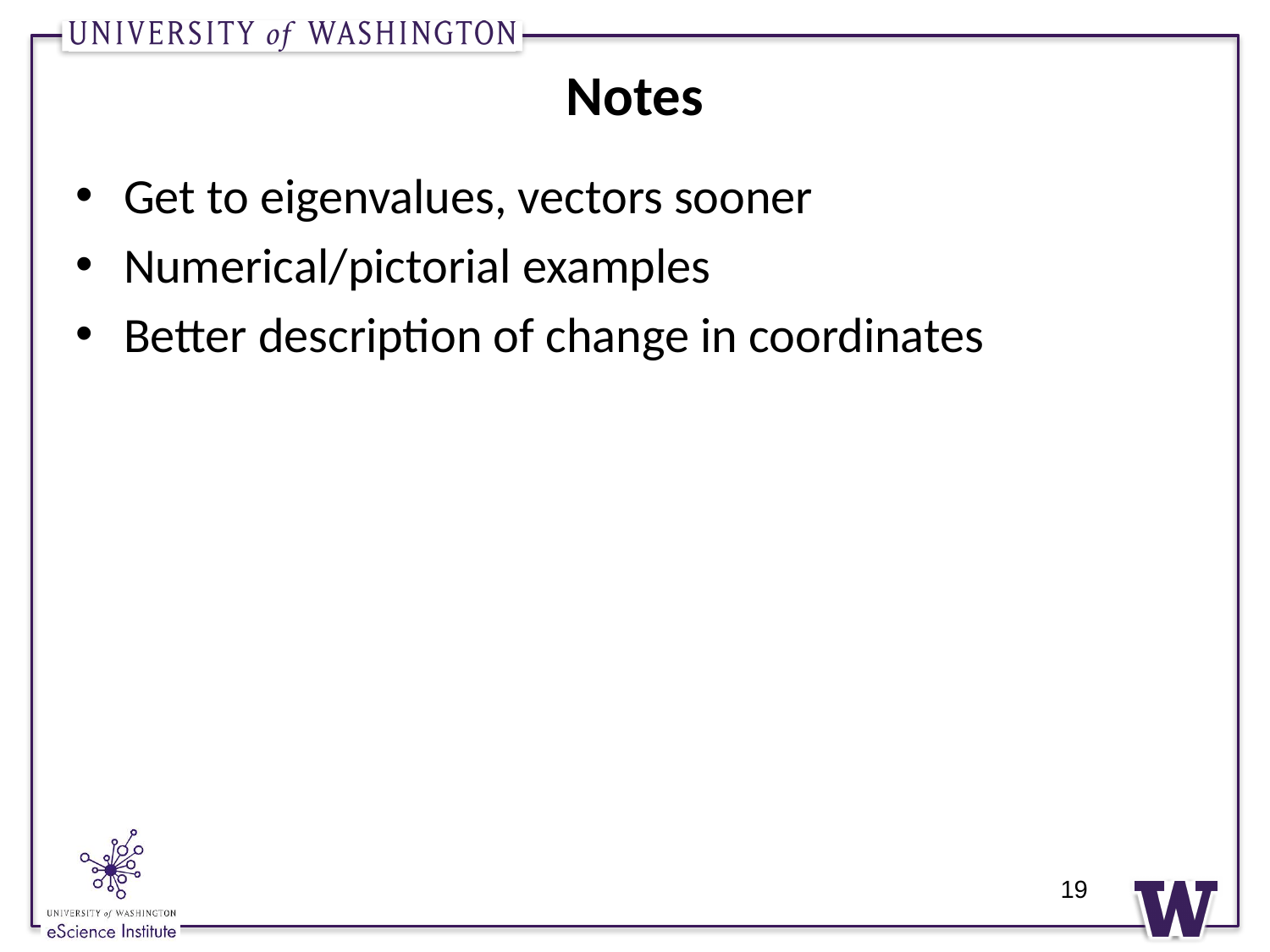

# Notes
Get to eigenvalues, vectors sooner
Numerical/pictorial examples
Better description of change in coordinates
19